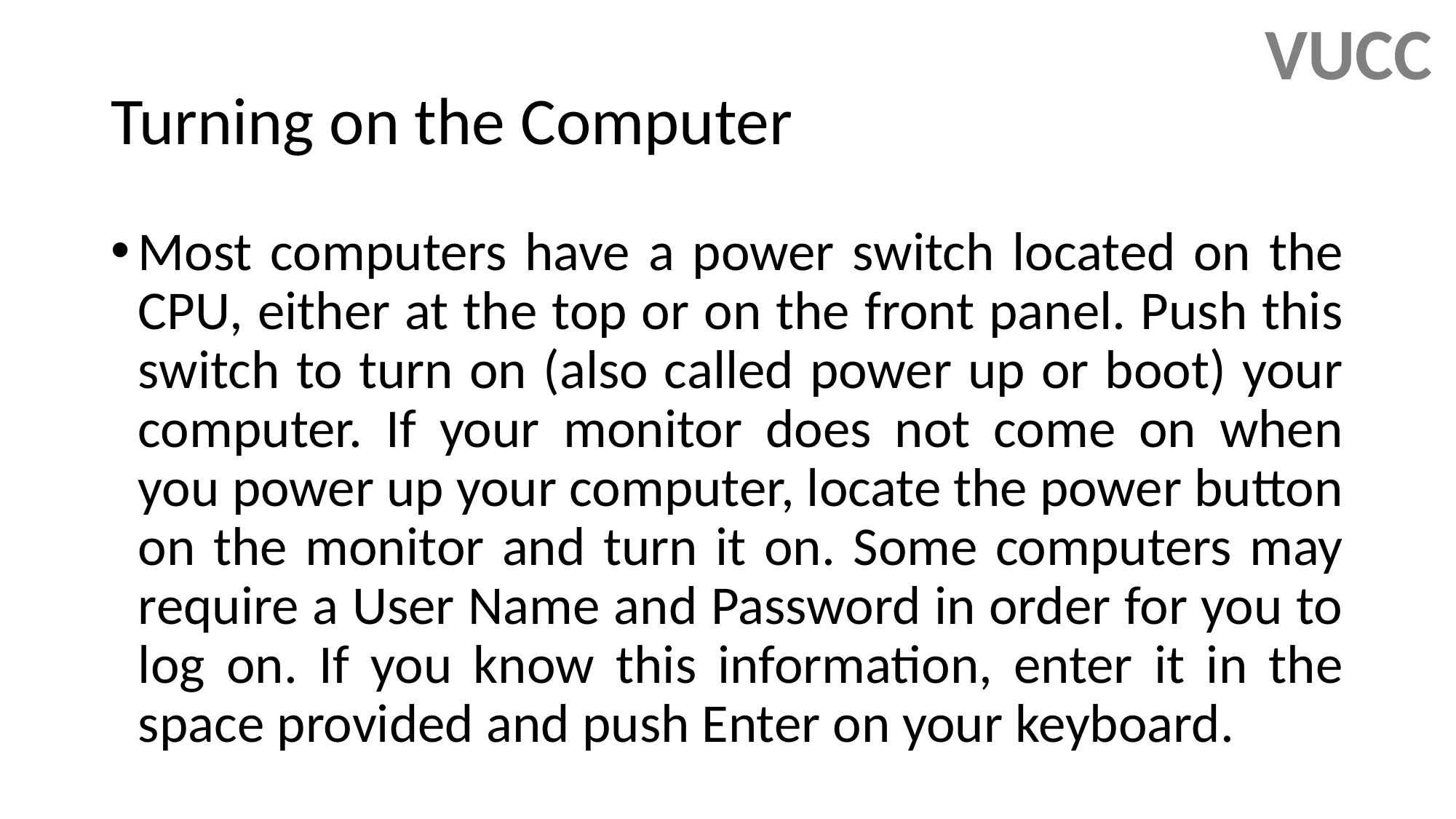

VUCC
# Turning on the Computer
Most computers have a power switch located on the CPU, either at the top or on the front panel. Push this switch to turn on (also called power up or boot) your computer. If your monitor does not come on when you power up your computer, locate the power button on the monitor and turn it on. Some computers may require a User Name and Password in order for you to log on. If you know this information, enter it in the space provided and push Enter on your keyboard.